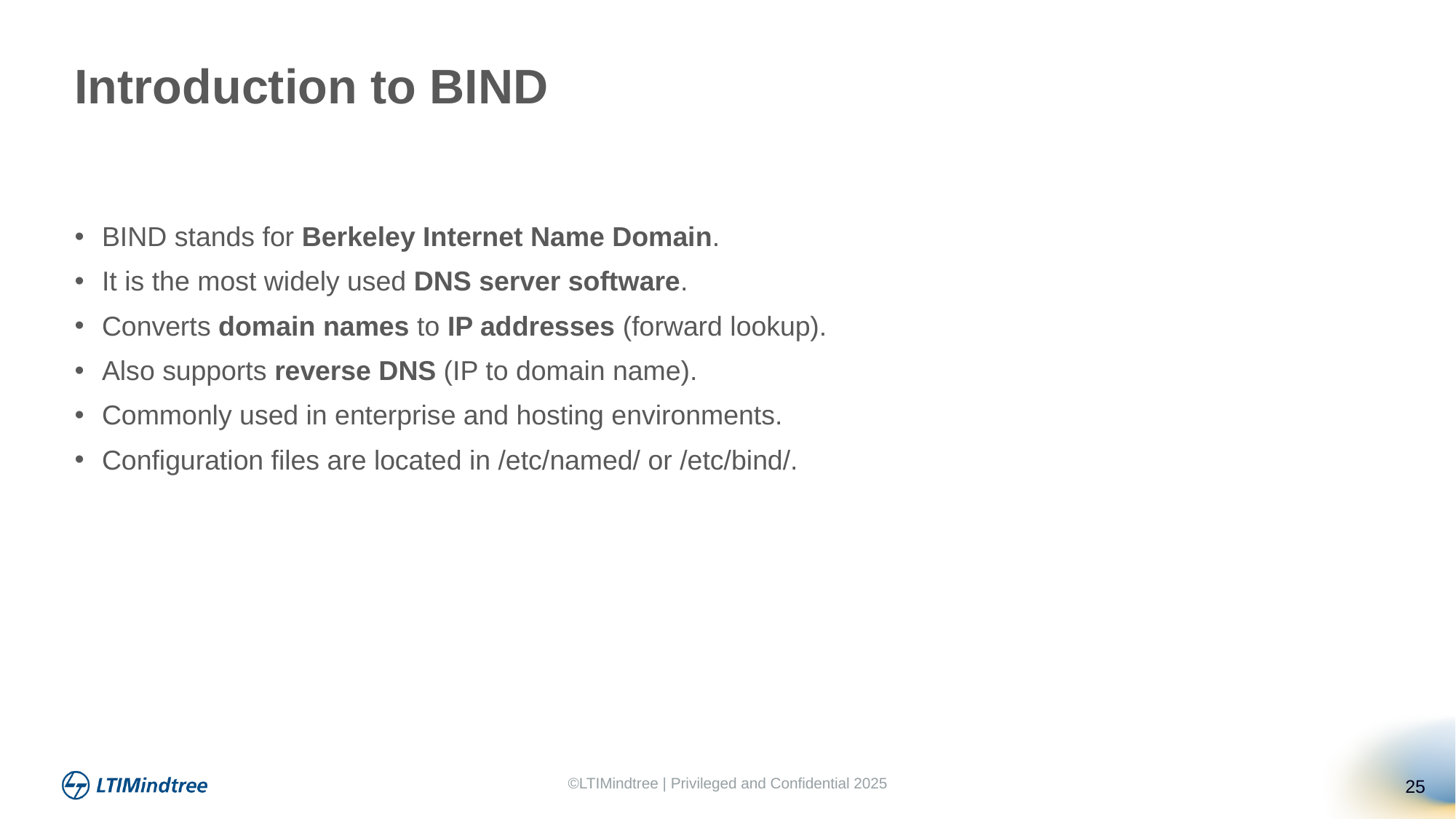

Introduction to BIND

BIND stands for Berkeley Internet Name Domain.
It is the most widely used DNS server software.
Converts domain names to IP addresses (forward lookup).
Also supports reverse DNS (IP to domain name).
Commonly used in enterprise and hosting environments.
Configuration files are located in /etc/named/ or /etc/bind/.